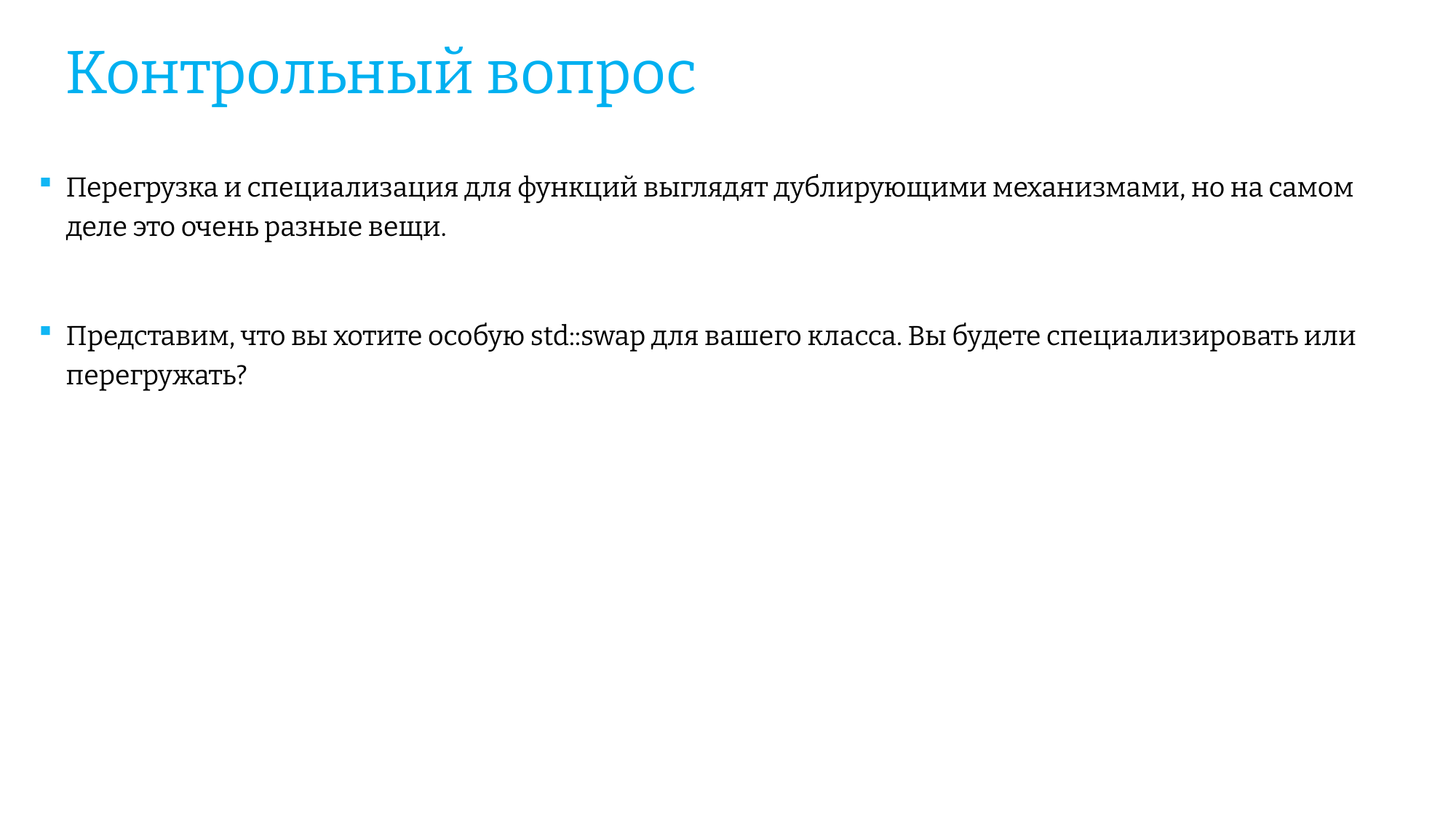

Контрольный вопрос
Перегрузка и специализация для функций выглядят дублирующими механизмами, но на самом деле это очень разные вещи.

Представим, что вы хотите особую std::swap для вашего класса. Вы будете специализировать или перегружать?